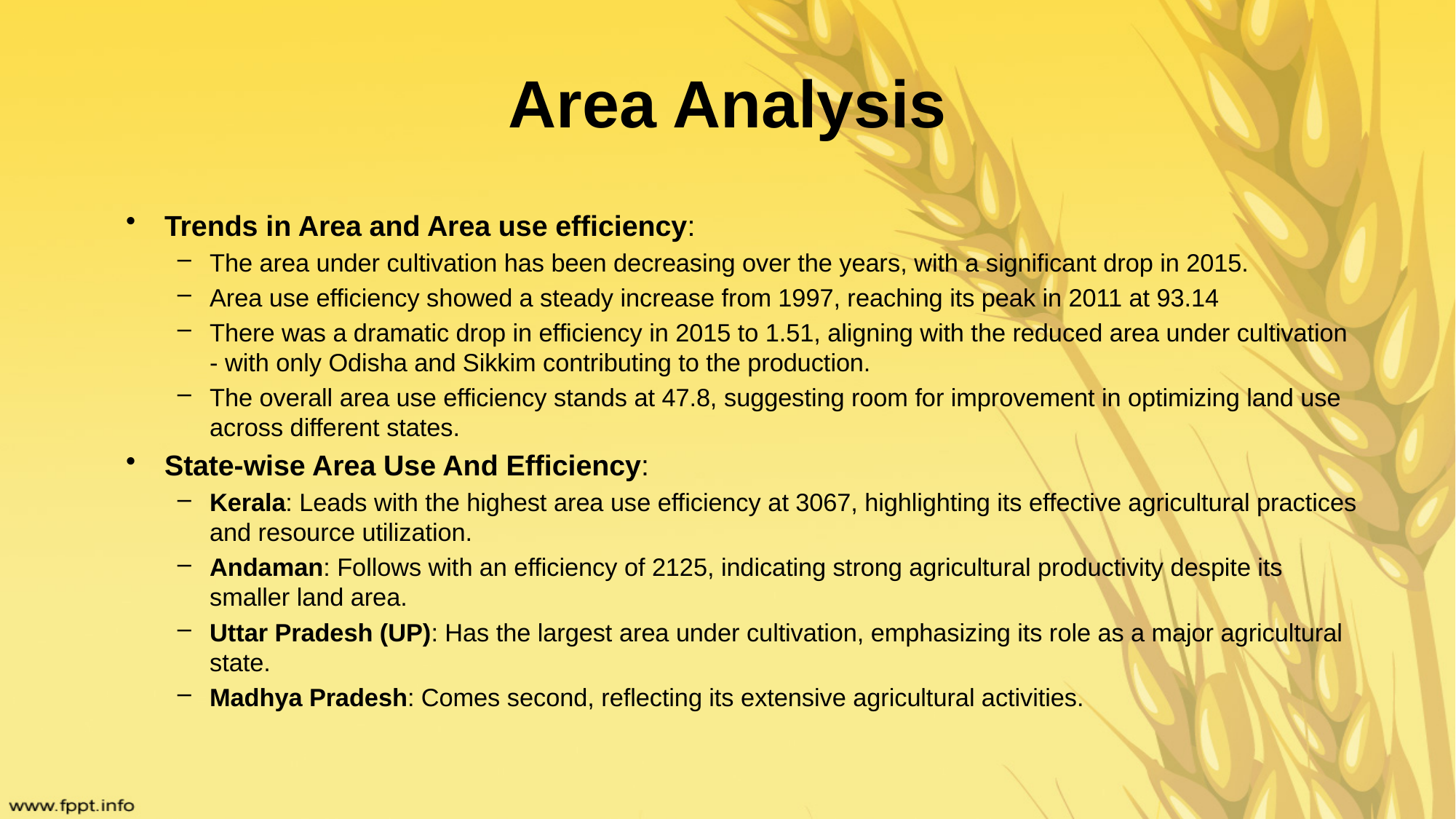

# Area Analysis
Trends in Area and Area use efficiency:
The area under cultivation has been decreasing over the years, with a significant drop in 2015.
Area use efficiency showed a steady increase from 1997, reaching its peak in 2011 at 93.14
There was a dramatic drop in efficiency in 2015 to 1.51, aligning with the reduced area under cultivation - with only Odisha and Sikkim contributing to the production.
The overall area use efficiency stands at 47.8, suggesting room for improvement in optimizing land use across different states.
State-wise Area Use And Efficiency:
Kerala: Leads with the highest area use efficiency at 3067, highlighting its effective agricultural practices and resource utilization.
Andaman: Follows with an efficiency of 2125, indicating strong agricultural productivity despite its smaller land area.
Uttar Pradesh (UP): Has the largest area under cultivation, emphasizing its role as a major agricultural state.
Madhya Pradesh: Comes second, reflecting its extensive agricultural activities.